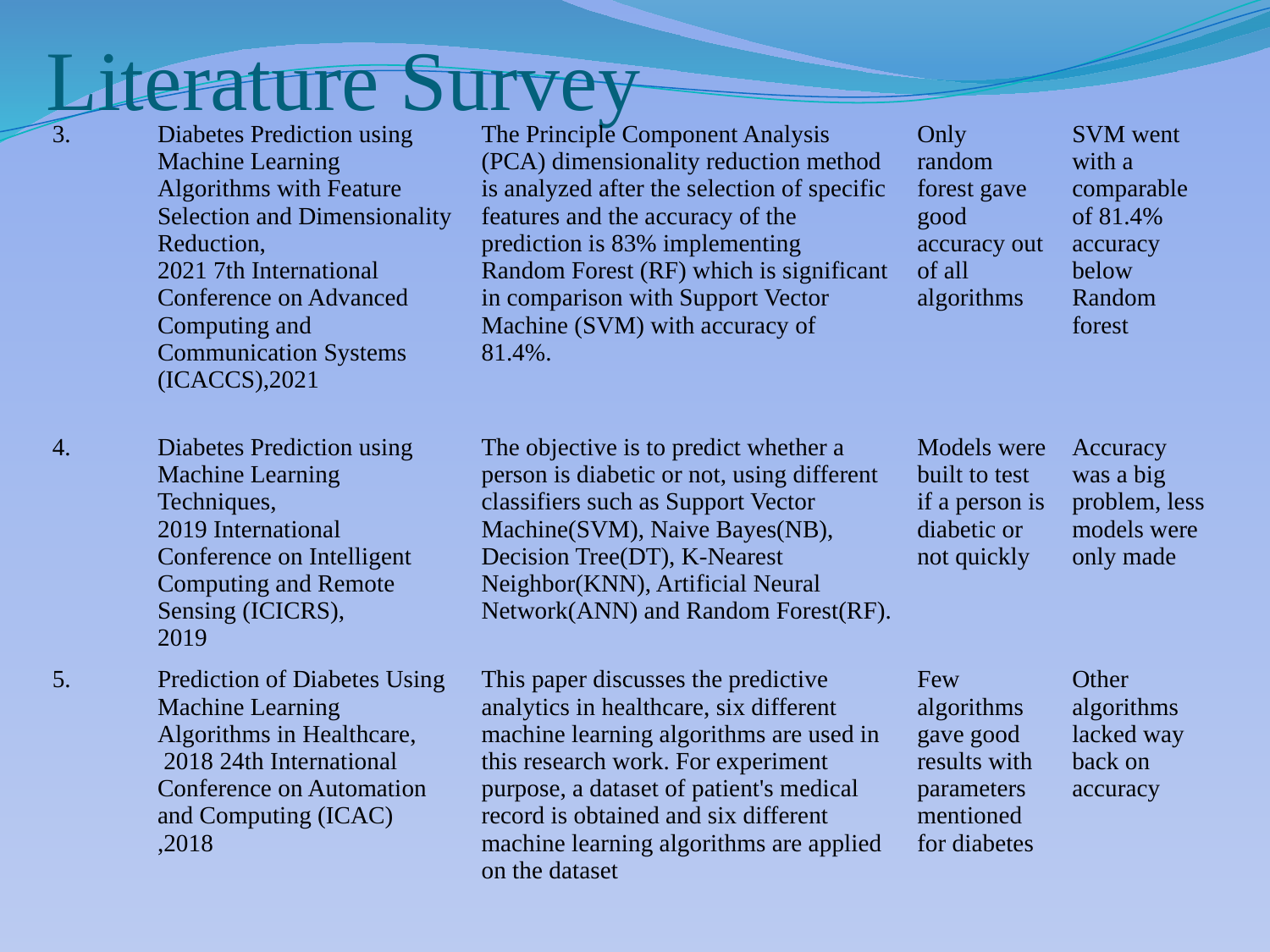

# Literature Survey
| 3. | Diabetes Prediction using Machine Learning Algorithms with Feature Selection and Dimensionality Reduction, 2021 7th International Conference on Advanced Computing and Communication Systems (ICACCS),2021 | The Principle Component Analysis (PCA) dimensionality reduction method is analyzed after the selection of specific features and the accuracy of the prediction is 83% implementing Random Forest (RF) which is significant in comparison with Support Vector Machine (SVM) with accuracy of 81.4%. | Only random forest gave good accuracy out of all algorithms | SVM went with a comparable of 81.4% accuracy below Random forest |
| --- | --- | --- | --- | --- |
| 4. | Diabetes Prediction using Machine Learning Techniques, 2019 International Conference on Intelligent Computing and Remote Sensing (ICICRS), 2019 | The objective is to predict whether a person is diabetic or not, using different classifiers such as Support Vector Machine(SVM), Naive Bayes(NB), Decision Tree(DT), K-Nearest Neighbor(KNN), Artificial Neural Network(ANN) and Random Forest(RF). | Models were built to test if a person is diabetic or not quickly | Accuracy was a big problem, less models were only made |
| 5. | Prediction of Diabetes Using Machine Learning Algorithms in Healthcare, 2018 24th International Conference on Automation and Computing (ICAC) ,2018 | This paper discusses the predictive analytics in healthcare, six different machine learning algorithms are used in this research work. For experiment purpose, a dataset of patient's medical record is obtained and six different machine learning algorithms are applied on the dataset | Few algorithms gave good results with parameters mentioned for diabetes | Other algorithms lacked way back on accuracy |